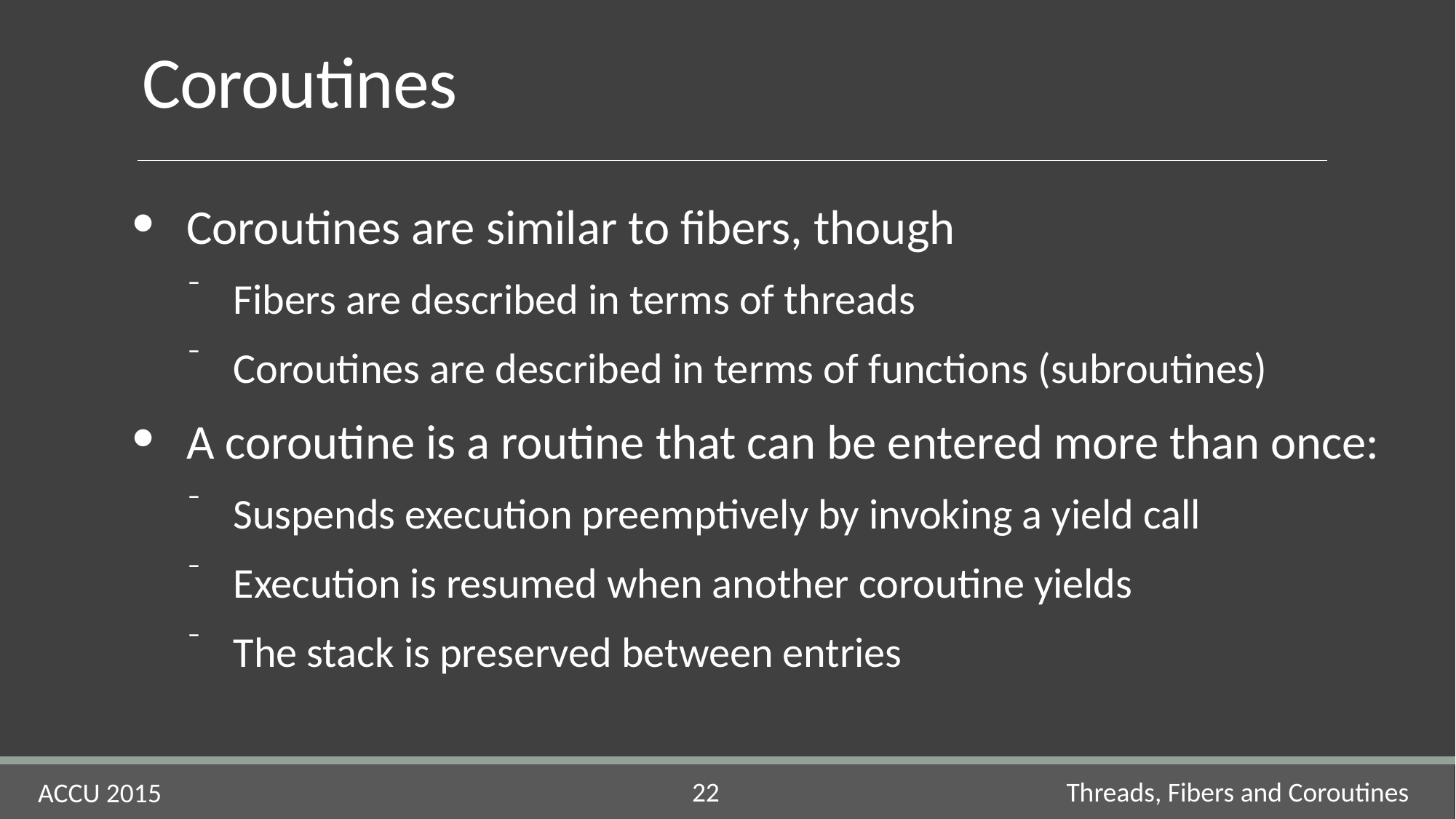

# Coroutines
Coroutines are similar to fibers, though
Fibers are described in terms of threads
Coroutines are described in terms of functions (subroutines)
A coroutine is a routine that can be entered more than once:
Suspends execution preemptively by invoking a yield call
Execution is resumed when another coroutine yields
The stack is preserved between entries

Threads, Fibers and Coroutines